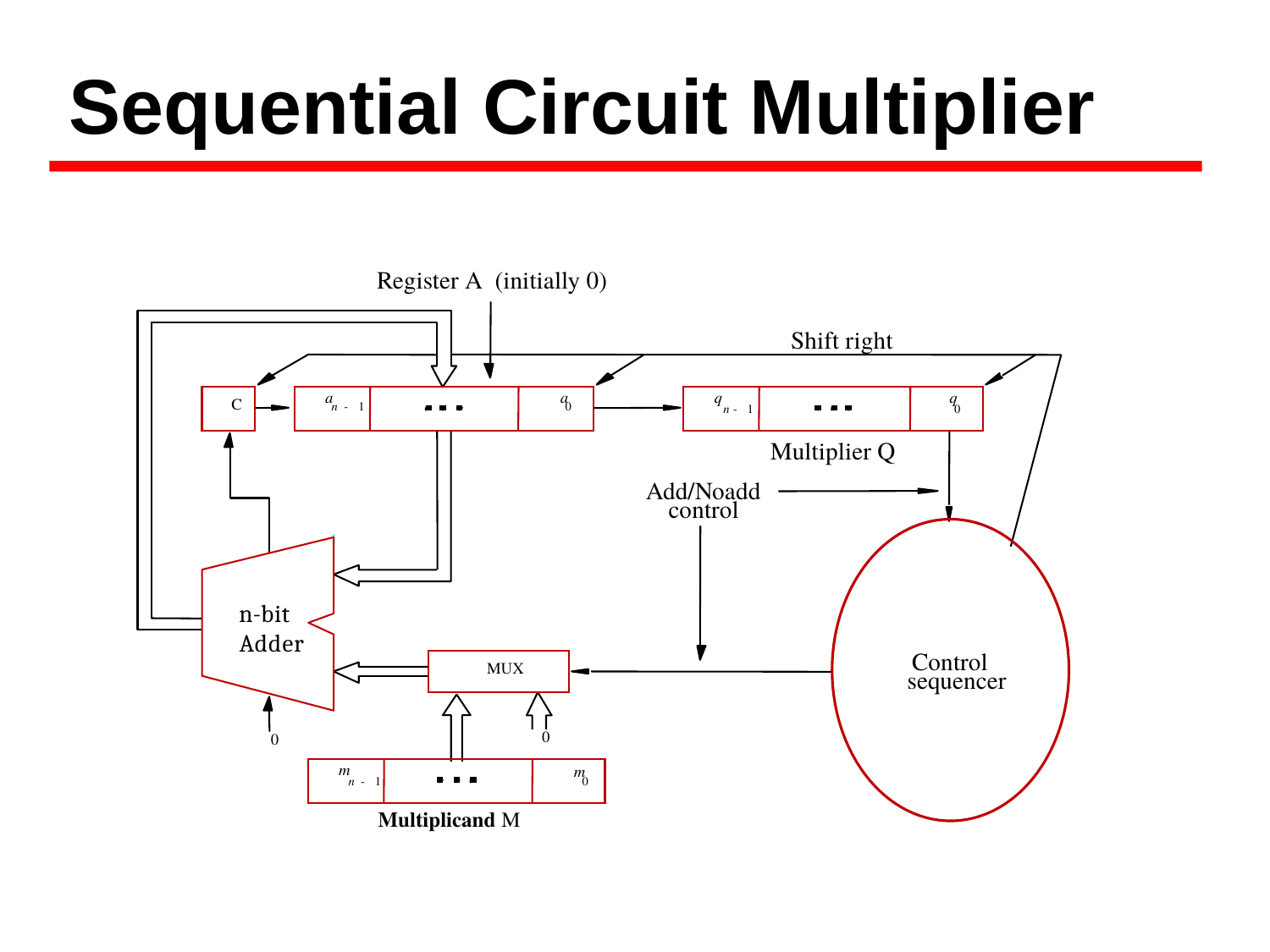

# Sequential Circuit Multiplier
Register A  (initially 0)

Shift right

a

a

q

q
C
n
-
1
0
n
-
1
0

Multiplier Q

Add/Noadd

control

n-bit
Adder

Control

MUX

sequencer

0
0

m

m
n
-
1
0

Multiplicand M